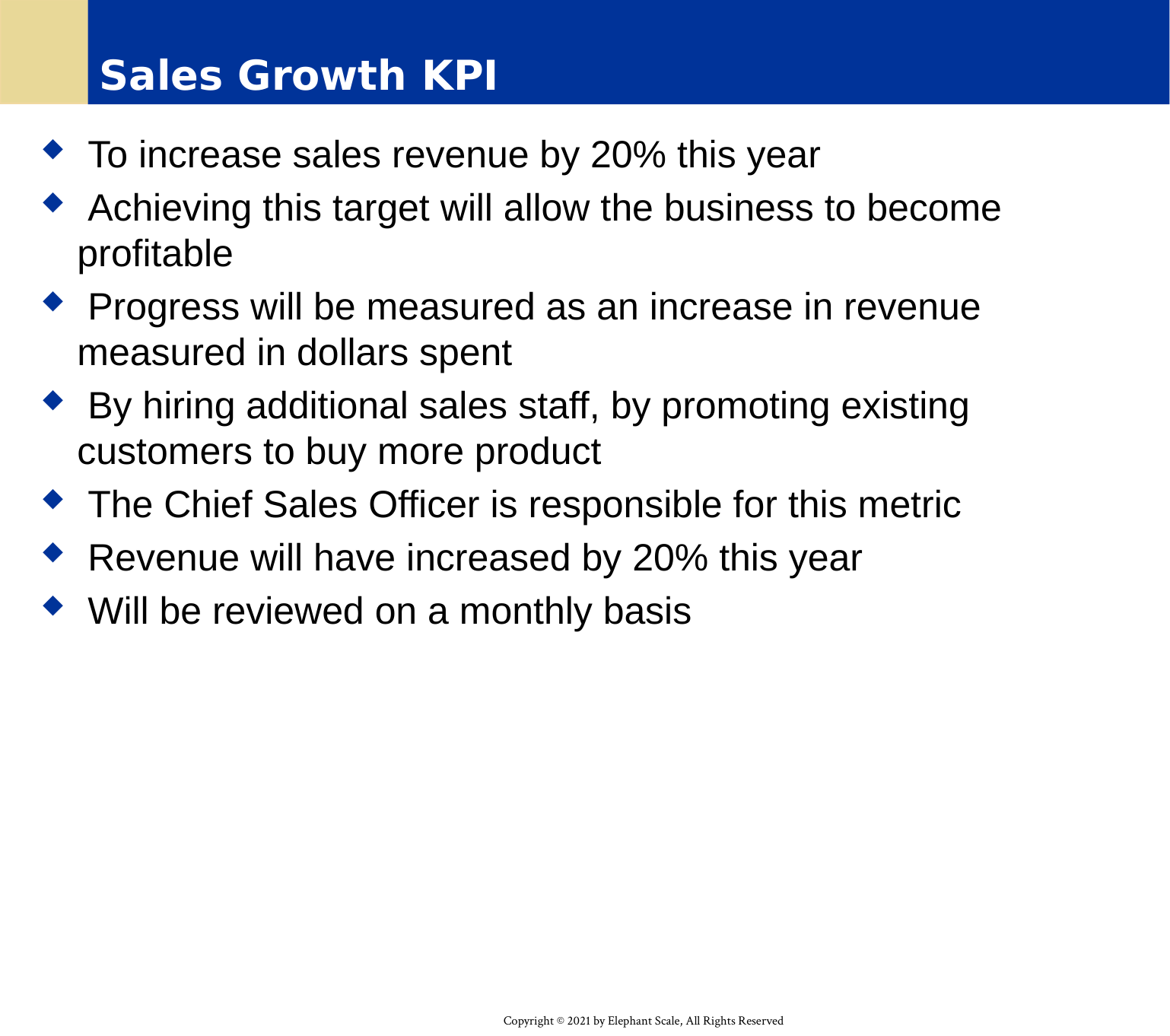

# Sales Growth KPI
 To increase sales revenue by 20% this year
 Achieving this target will allow the business to become profitable
 Progress will be measured as an increase in revenue measured in dollars spent
 By hiring additional sales staff, by promoting existing customers to buy more product
 The Chief Sales Officer is responsible for this metric
 Revenue will have increased by 20% this year
 Will be reviewed on a monthly basis
Copyright © 2021 by Elephant Scale, All Rights Reserved